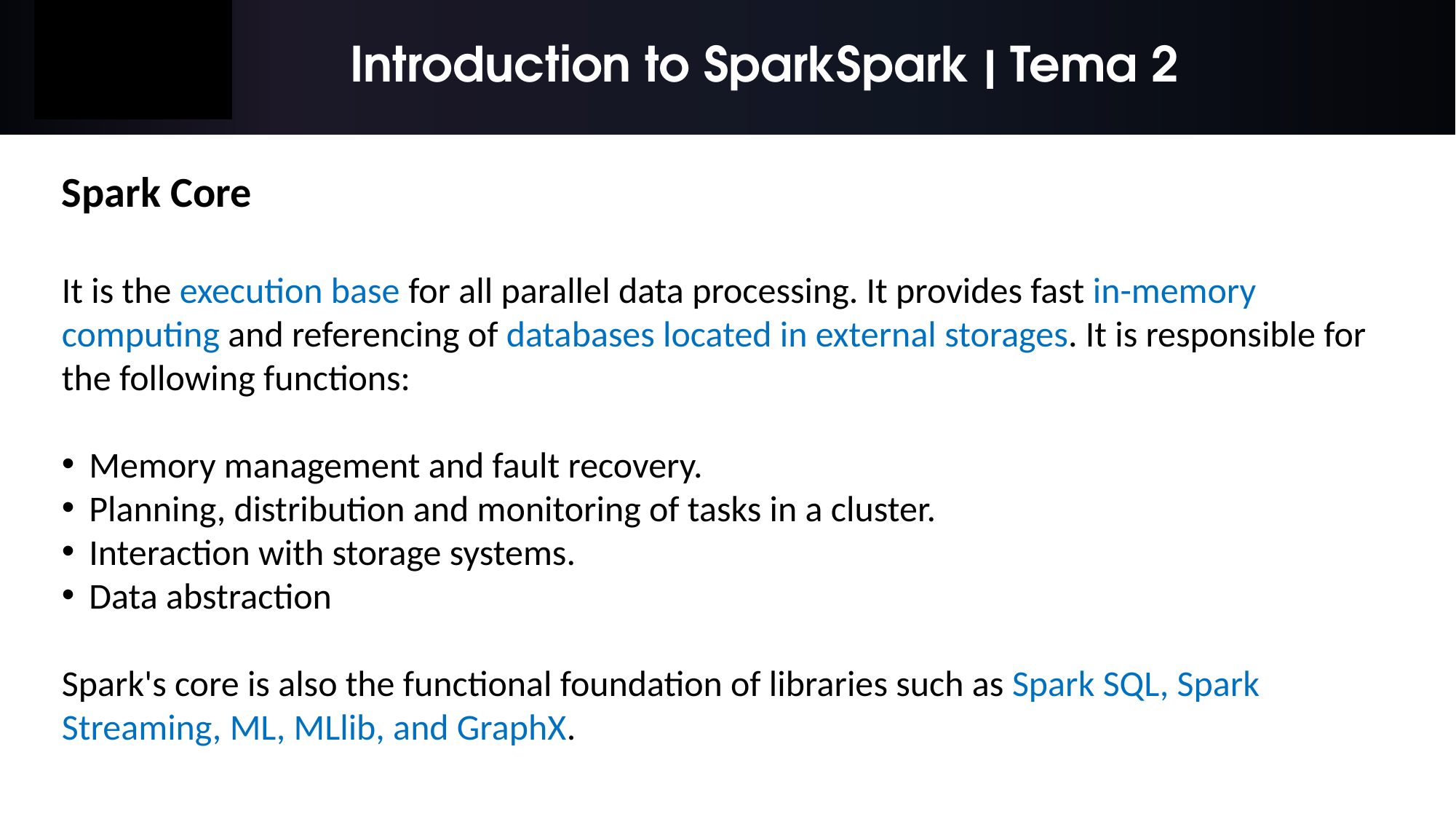

# Introduction to SparkSpark | Tema 2
Spark Core

It is the execution base for all parallel data processing. It provides fast in-memory computing and referencing of databases located in external storages. It is responsible for the following functions:

Memory management and fault recovery.
Planning, distribution and monitoring of tasks in a cluster.
Interaction with storage systems.
Data abstraction

Spark's core is also the functional foundation of libraries such as Spark SQL, Spark Streaming, ML, MLlib, and GraphX.